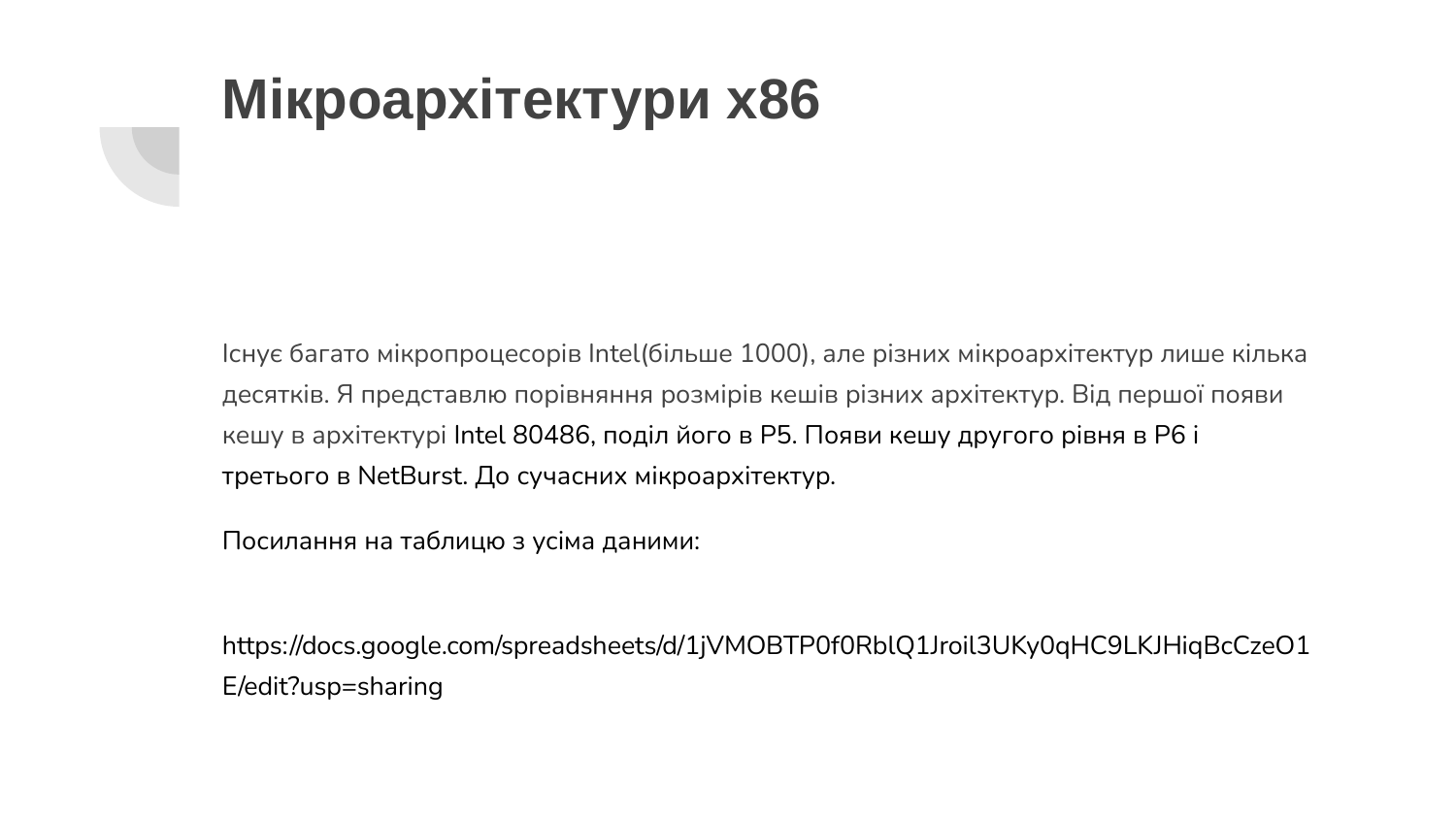

# Мікроархітектури х86
Існує багато мікропроцесорів Intel(більше 1000), але різних мікроархітектур лише кілька десятків. Я представлю порівняння розмірів кешів різних архітектур. Від першої появи кешу в архітектурі Intel 80486, поділ його в Р5. Появи кешу другого рівня в Р6 і третього в NetBurst. До сучасних мікроархітектур.
Посилання на таблицю з усіма даними:
 https://docs.google.com/spreadsheets/d/1jVMOBTP0f0RblQ1Jroil3UKy0qHC9LKJHiqBcCzeO1E/edit?usp=sharing